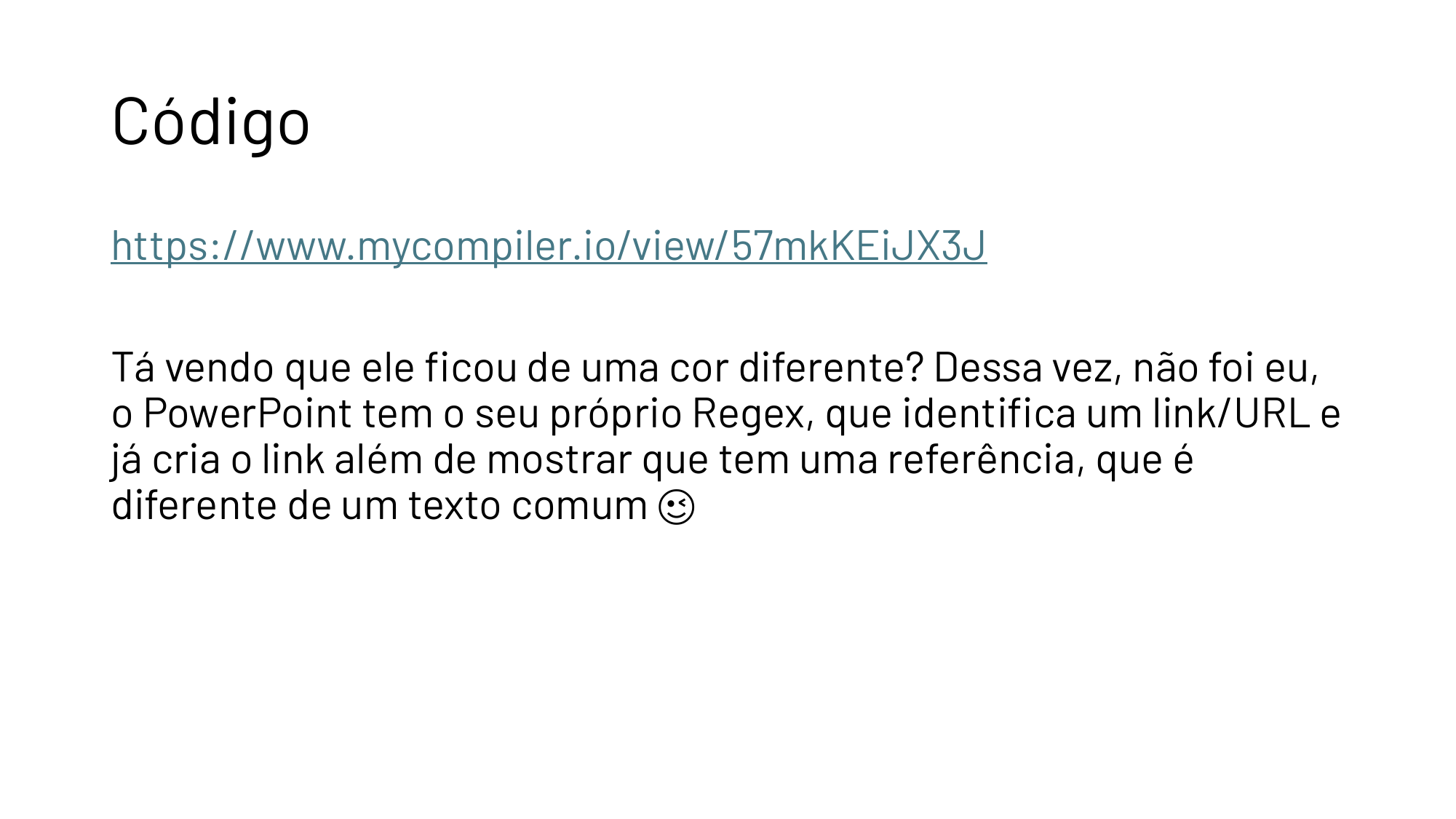

# Código
https://www.mycompiler.io/view/57mkKEiJX3J

Tá vendo que ele ficou de uma cor diferente? Dessa vez, não foi eu, o PowerPoint tem o seu próprio Regex, que identifica um link/URL e já cria o link além de mostrar que tem uma referência, que é diferente de um texto comum 😉